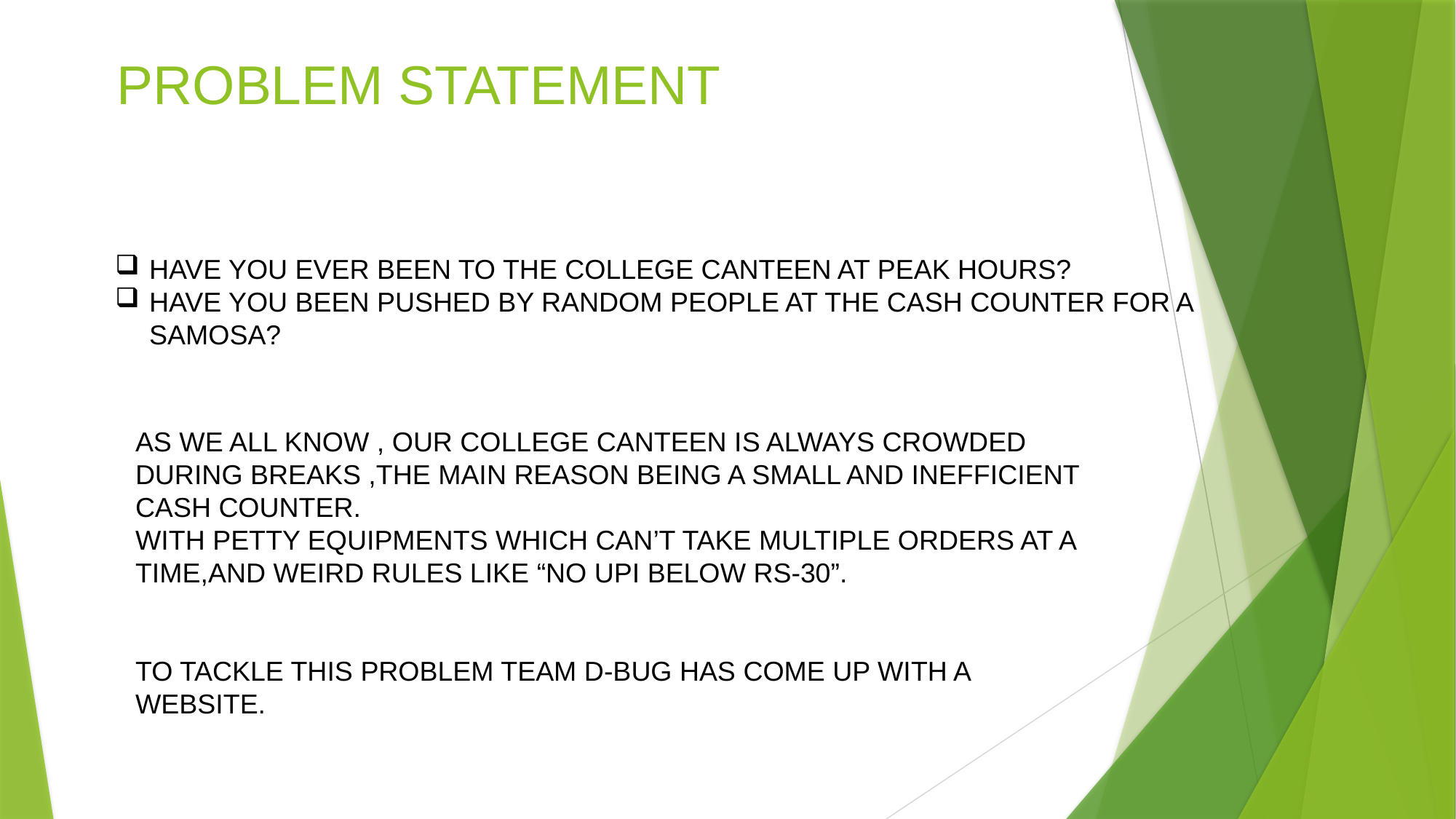

# PROBLEM STATEMENT
HAVE YOU EVER BEEN TO THE COLLEGE CANTEEN AT PEAK HOURS?
HAVE YOU BEEN PUSHED BY RANDOM PEOPLE AT THE CASH COUNTER FOR A SAMOSA?

AS WE ALL KNOW , OUR COLLEGE CANTEEN IS ALWAYS CROWDED DURING BREAKS ,THE MAIN REASON BEING A SMALL AND INEFFICIENT CASH COUNTER.
WITH PETTY EQUIPMENTS WHICH CAN’T TAKE MULTIPLE ORDERS AT A TIME,AND WEIRD RULES LIKE “NO UPI BELOW RS-30”.

TO TACKLE THIS PROBLEM TEAM D-BUG HAS COME UP WITH A WEBSITE.